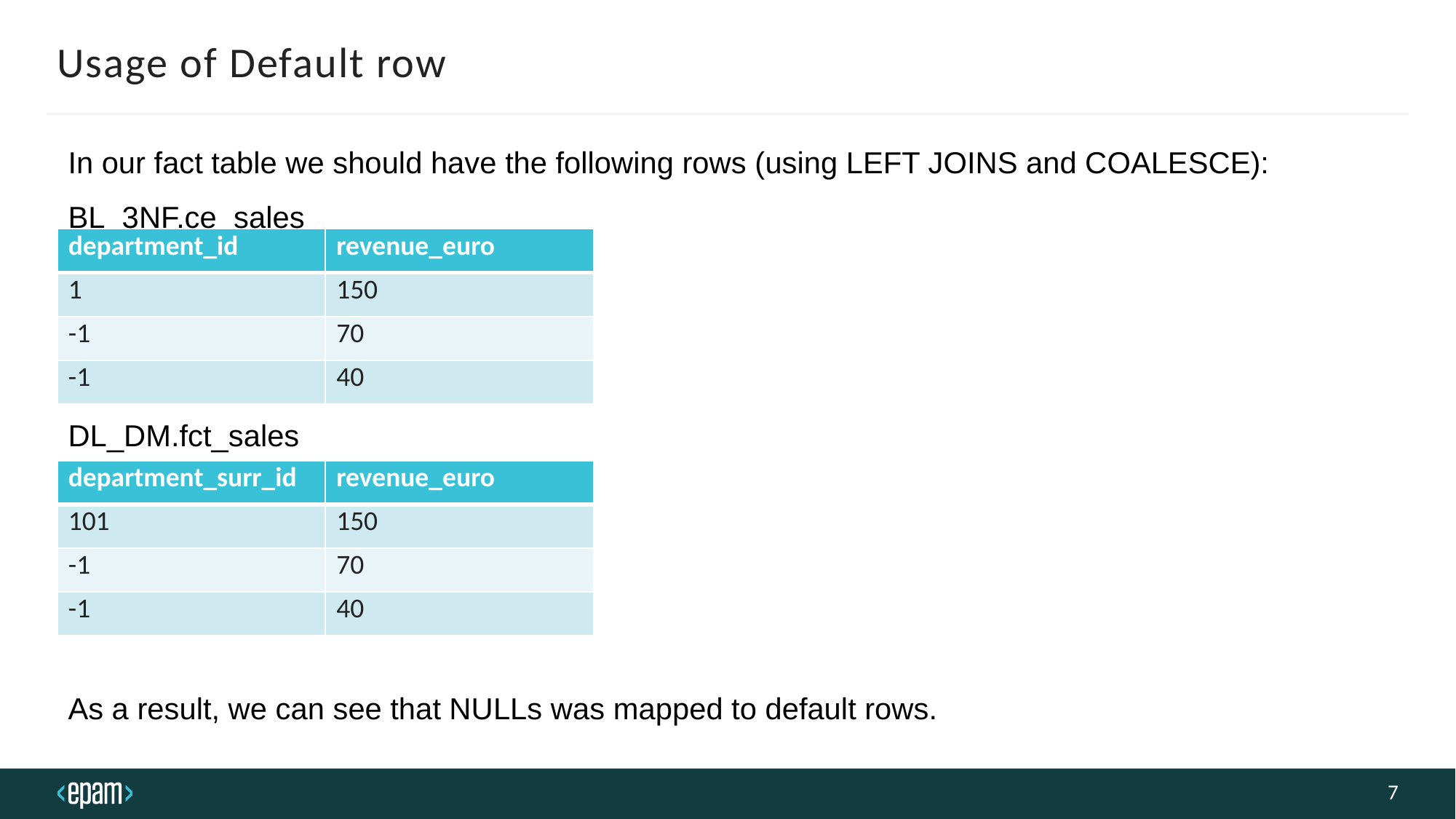

# Usage of Default row
In our fact table we should have the following rows (using LEFT JOINS and COALESCE):
BL_3NF.ce_sales

DL_DM.fct_sales

As a result, we can see that NULLs was mapped to default rows.
| department\_id | revenue\_euro |
| --- | --- |
| 1 | 150 |
| -1 | 70 |
| -1 | 40 |
| department\_surr\_id | revenue\_euro |
| --- | --- |
| 101 | 150 |
| -1 | 70 |
| -1 | 40 |
7